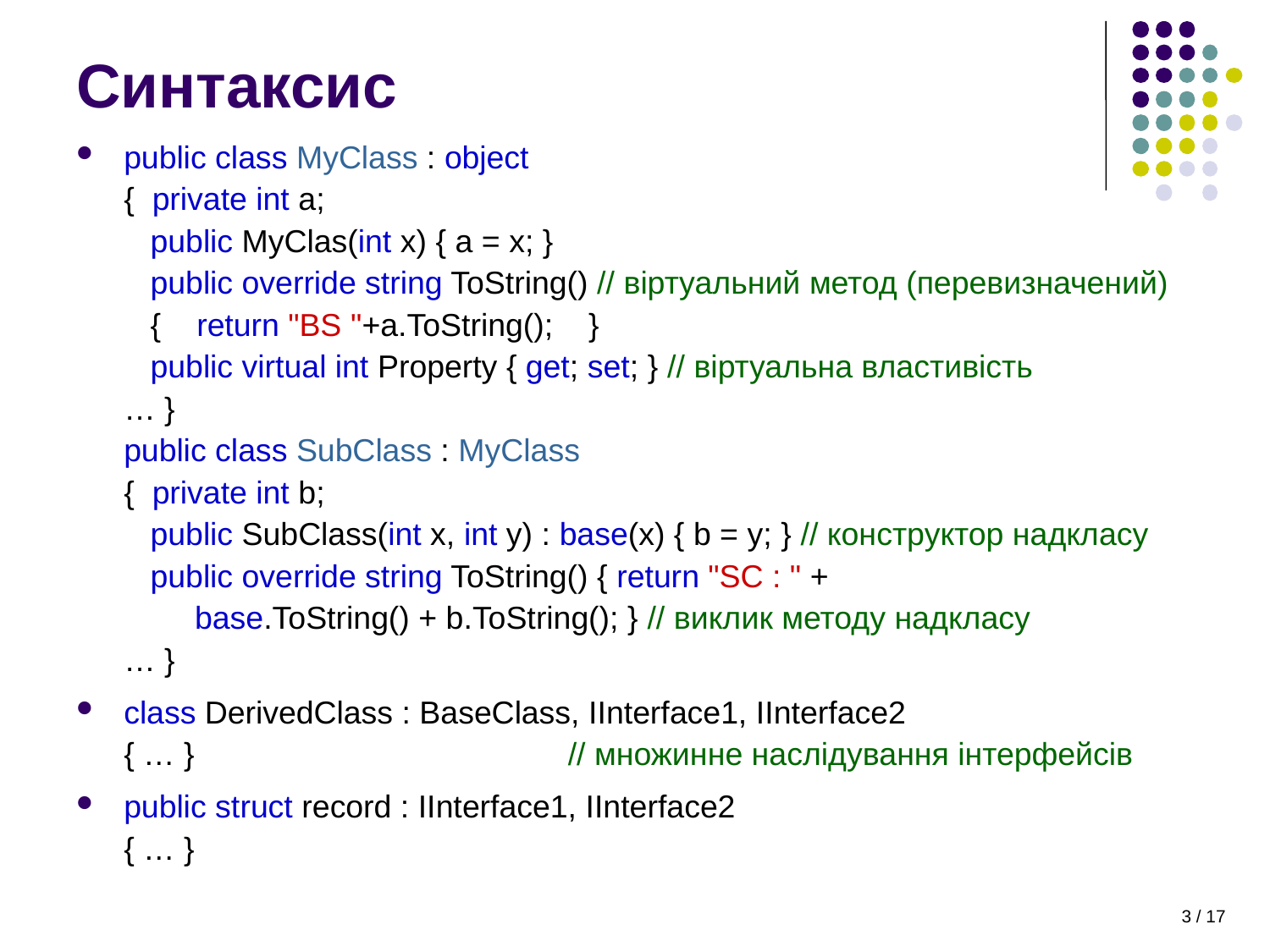

# Синтаксис
public class MyClass : object
{  private int a;
   public MyClas(int x) { a = x; }
   public override string ToString() // віртуальний метод (перевизначений)
   {    return "BS "+a.ToString();    }
   public virtual int Property { get; set; } // віртуальна властивість
… }
public class SubClass : MyClass
{  private int b;
   public SubClass(int x, int y) : base(x) { b = y; } // конструктор надкласу
   public override string ToString() { return "SC : " +
        base.ToString() + b.ToString(); } // виклик методу надкласу
… }
class DerivedClass : BaseClass, IInterface1, IInterface2
{ … }                                          // множинне наслідування інтерфейсів
public struct record : IInterface1, IInterface2
{ … }
3 / 17